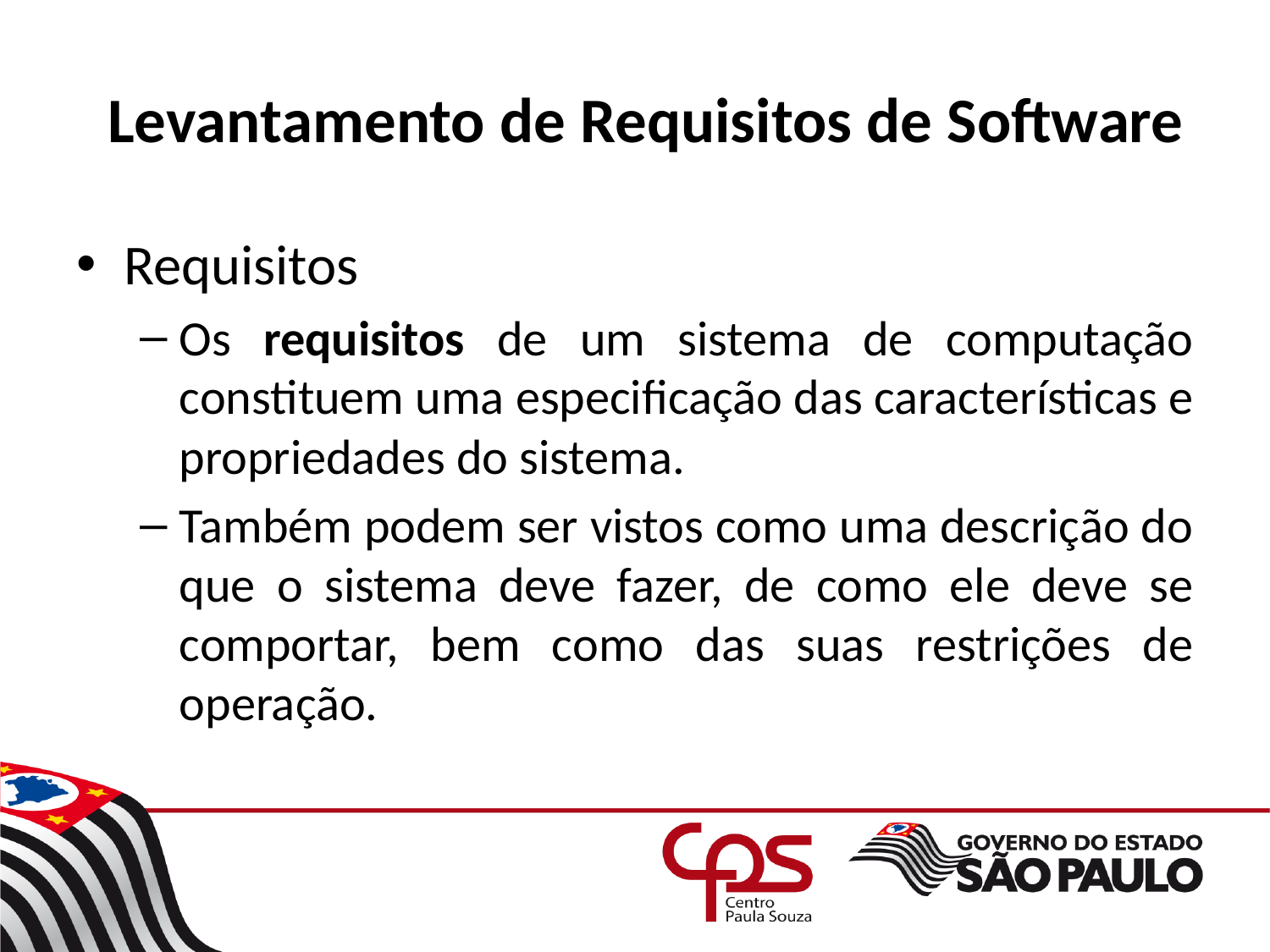

# Levantamento de Requisitos de Software
Requisitos
Os requisitos de um sistema de computação constituem uma especificação das características e propriedades do sistema.
Também podem ser vistos como uma descrição do que o sistema deve fazer, de como ele deve se comportar, bem como das suas restrições de operação.